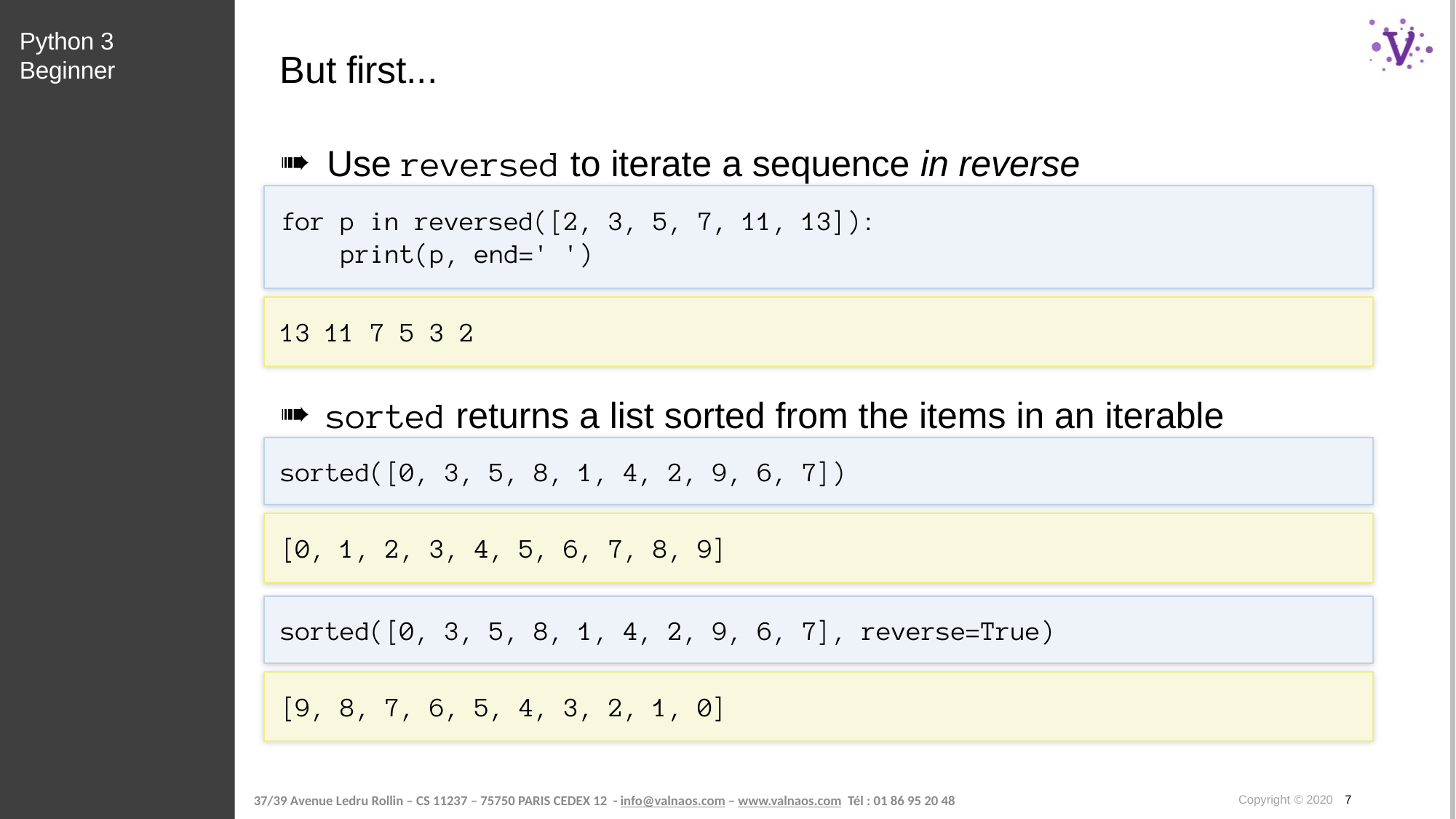

Python 3 Beginner
# But first...
Use reversed to iterate a sequence in reverse
for p in reversed([2, 3, 5, 7, 11, 13]):
    print(p, end=' ')
13 11 7 5 3 2
sorted returns a list sorted from the items in an iterable
sorted([0, 3, 5, 8, 1, 4, 2, 9, 6, 7])
[0, 1, 2, 3, 4, 5, 6, 7, 8, 9]
sorted([0, 3, 5, 8, 1, 4, 2, 9, 6, 7], reverse=True)
[9, 8, 7, 6, 5, 4, 3, 2, 1, 0]
Copyright © 2020   7